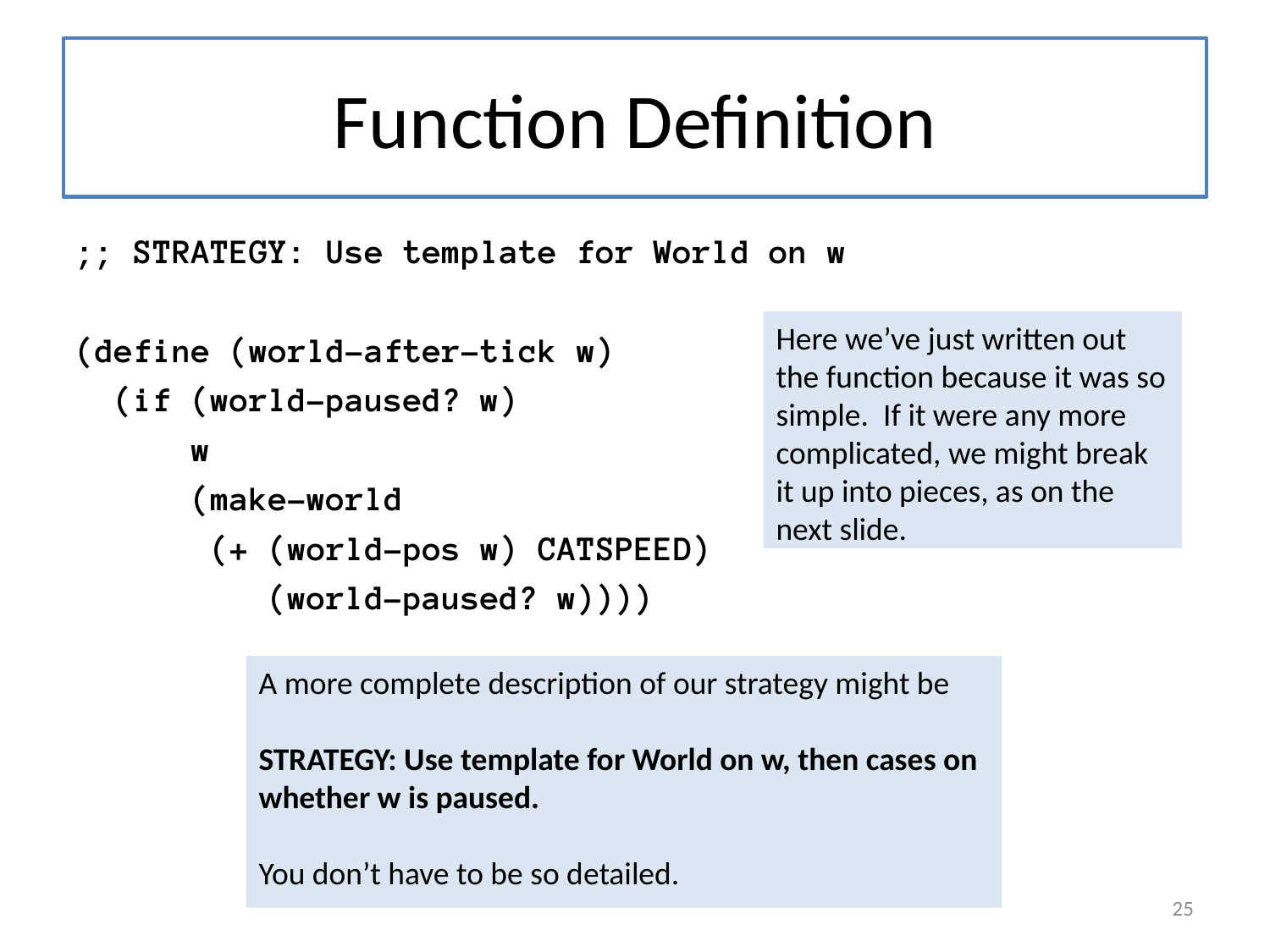

# Function Definition
;; STRATEGY: Use template for World on w

(define (world-after-tick w)
  (if (world-paused? w)
      w
      (make-world
       (+ (world-pos w) CATSPEED)
          (world-paused? w))))

Here we’ve just written out the function because it was so simple.  If it were any more complicated, we might break it up into pieces, as on the next slide.
A more complete description of our strategy might be

STRATEGY: Use template for World on w, then cases on whether w is paused.

You don’t have to be so detailed.
25